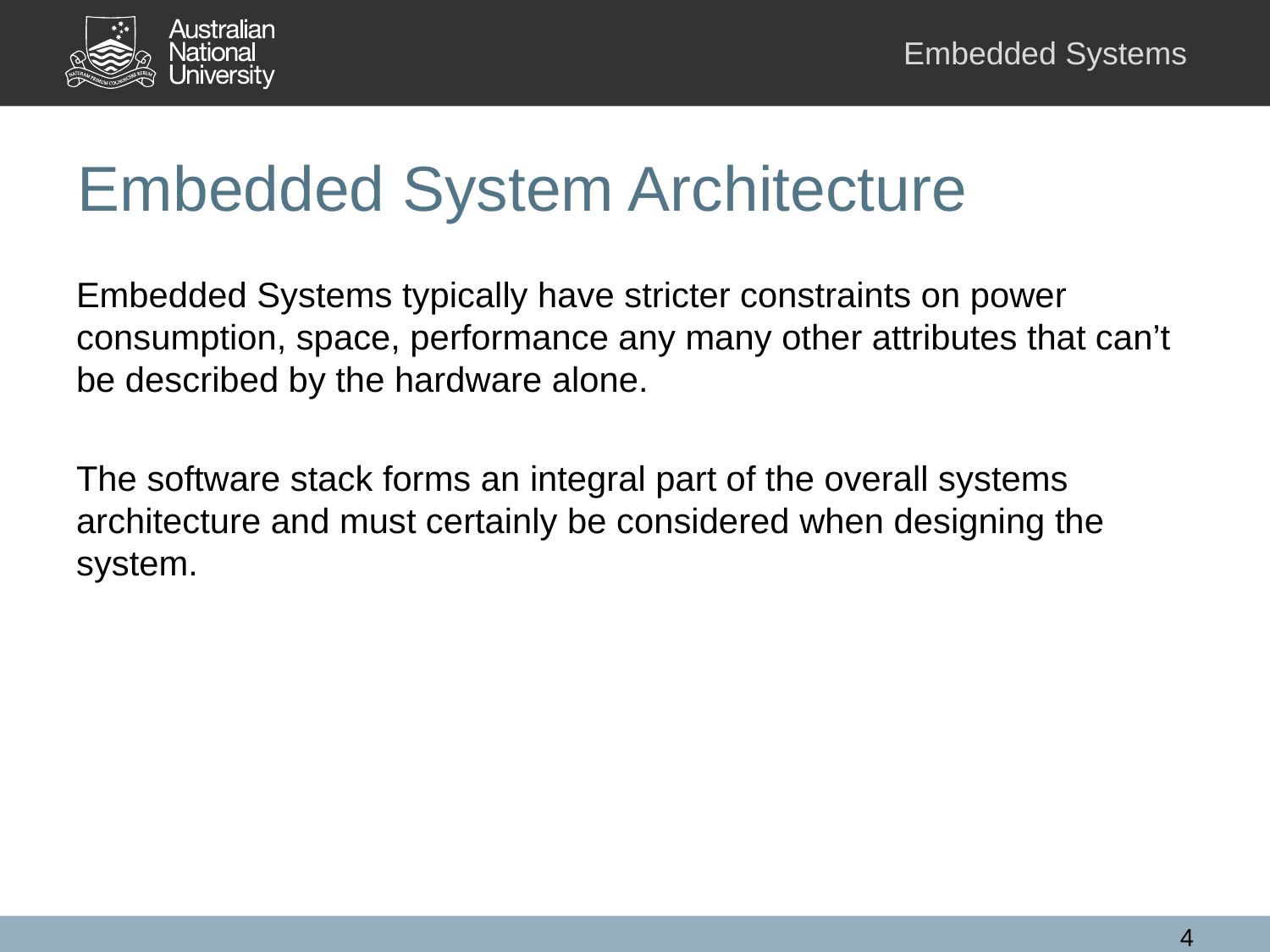

# Embedded System Architecture
Embedded Systems typically have stricter constraints on power consumption, space, performance any many other attributes that can’t be described by the hardware alone.

The software stack forms an integral part of the overall systems architecture and must certainly be considered when designing the system.

4